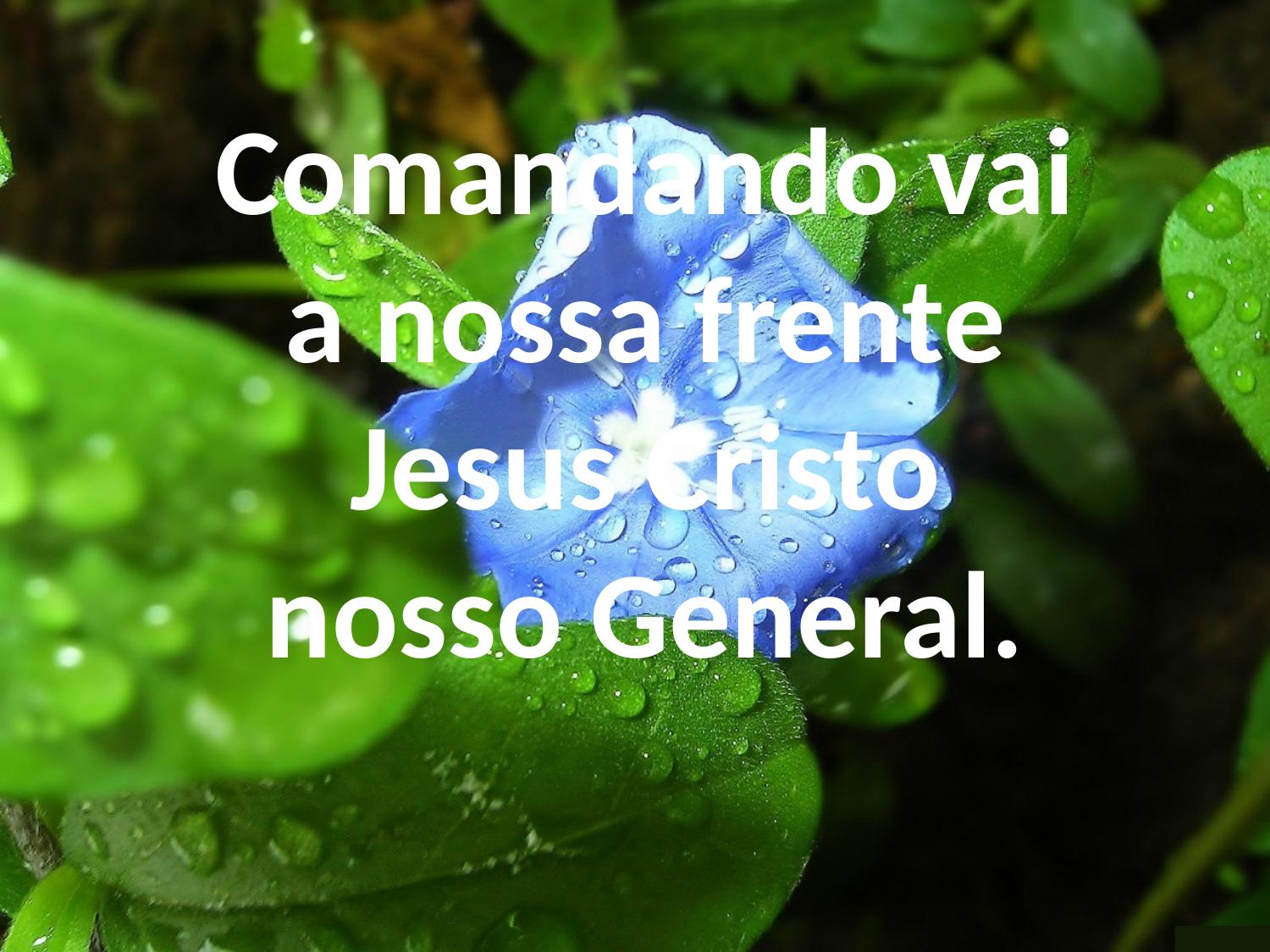

Comandando vai
a nossa frente
Jesus Cristo
nosso General.